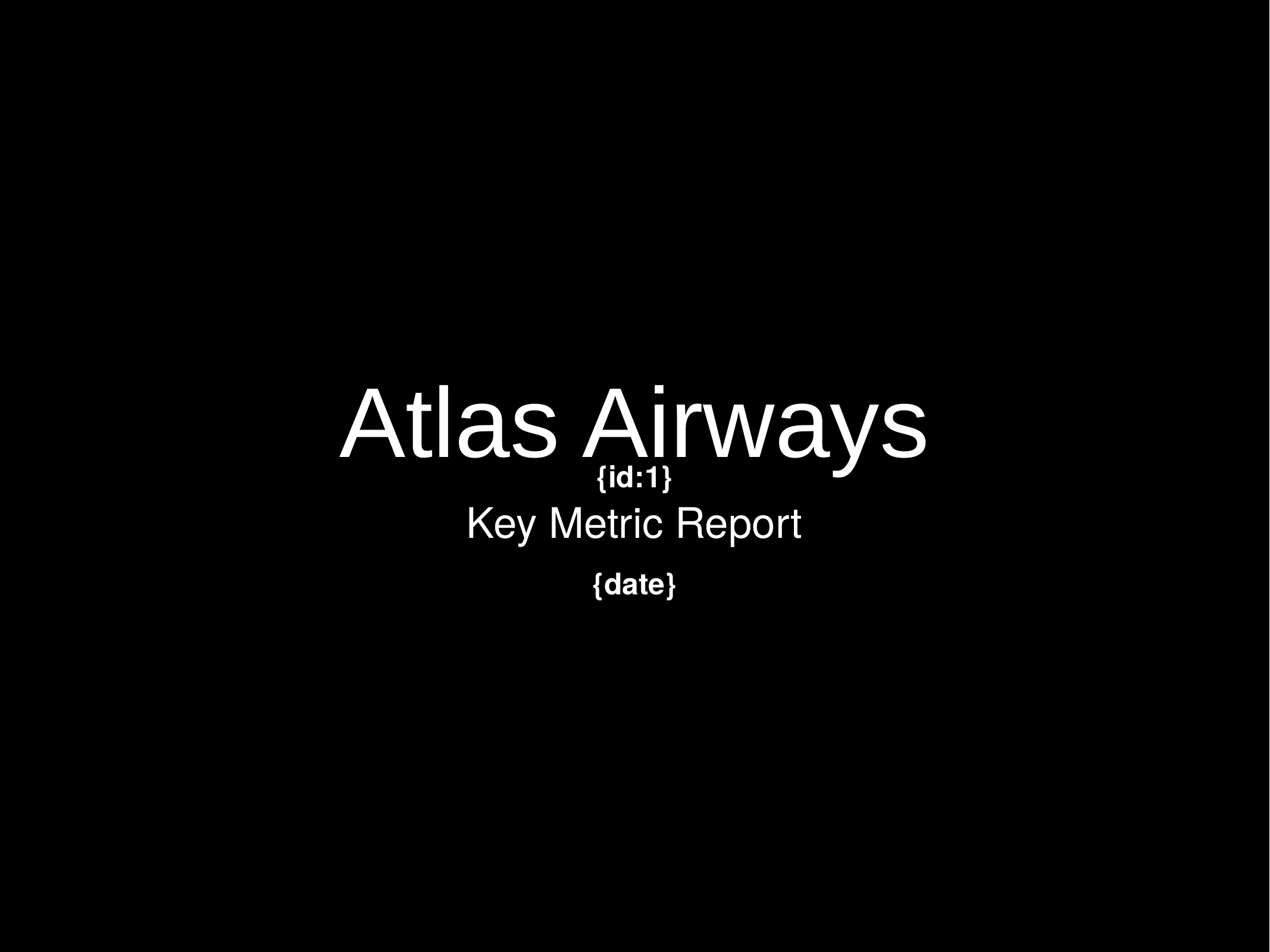

# Atlas Airways
{id:1}
Key Metric Report
{date}